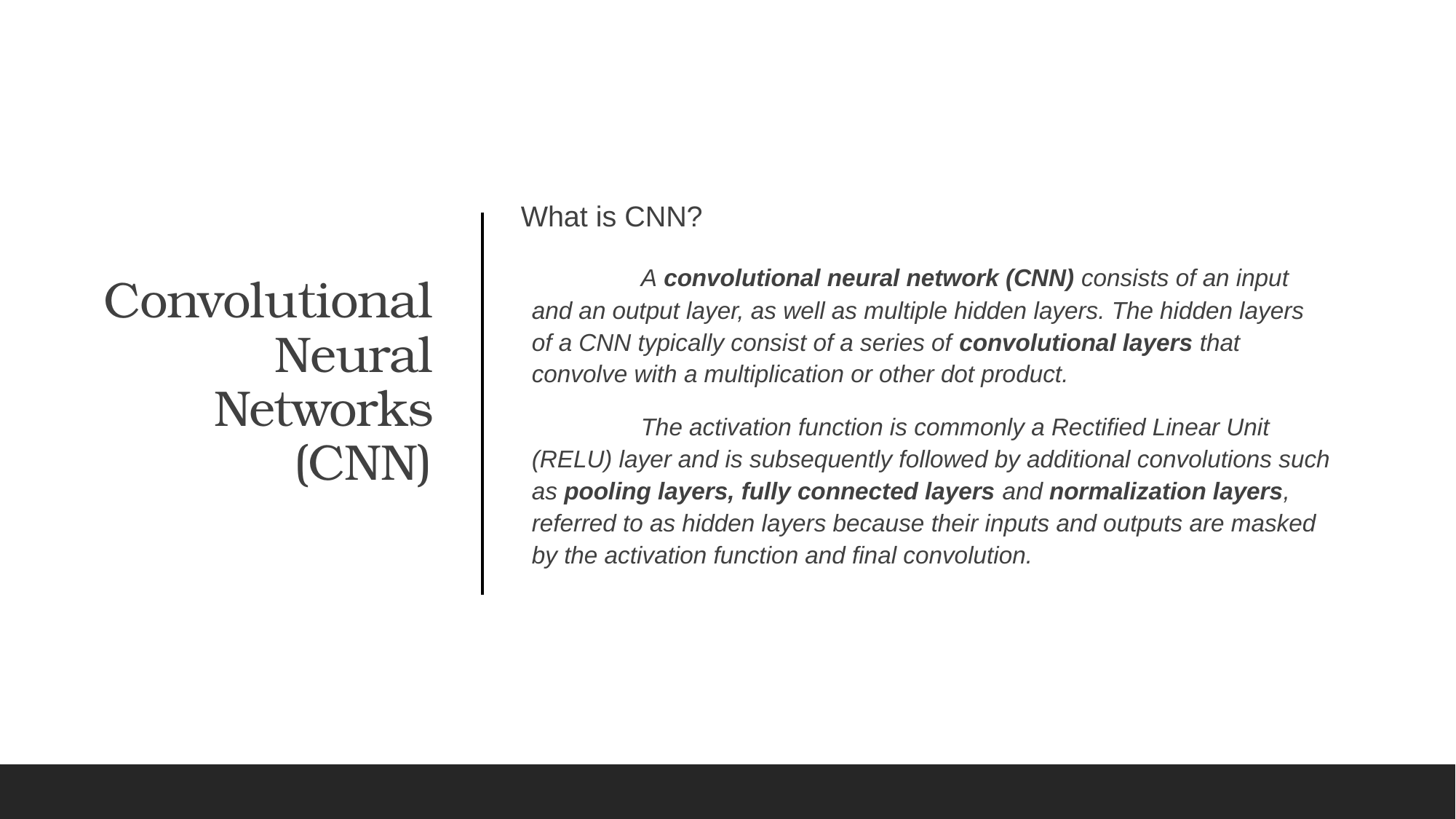

What is CNN?
	A convolutional neural network (CNN) consists of an input and an output layer, as well as multiple hidden layers. The hidden layers of a CNN typically consist of a series of convolutional layers that convolve with a multiplication or other dot product.
	The activation function is commonly a Rectified Linear Unit (RELU) layer and is subsequently followed by additional convolutions such as pooling layers, fully connected layers and normalization layers, referred to as hidden layers because their inputs and outputs are masked by the activation function and final convolution.
# Convolutional Neural Networks (CNN)